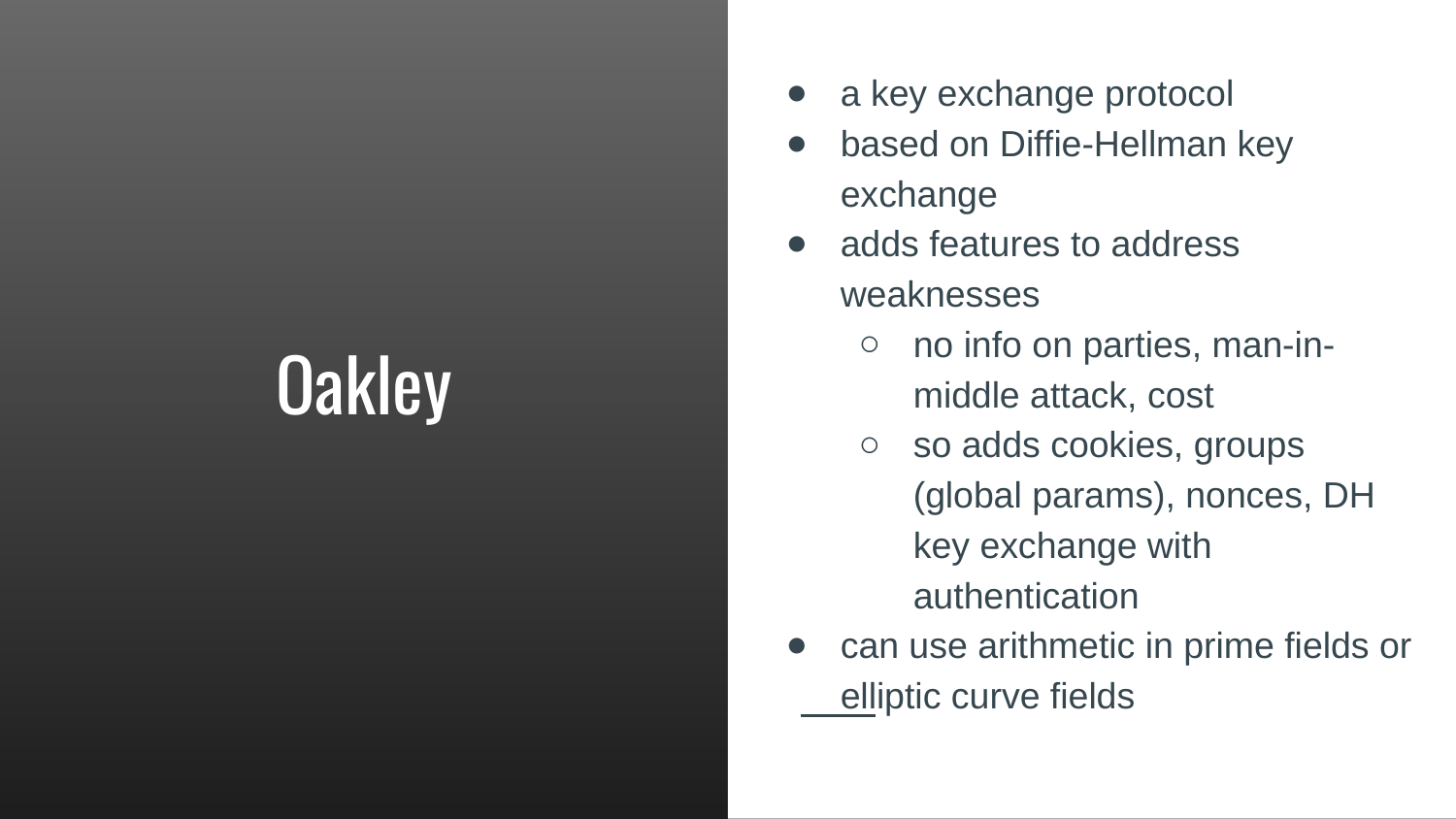

a key exchange protocol
based on Diffie-Hellman key exchange
adds features to address weaknesses
no info on parties, man-in-middle attack, cost
so adds cookies, groups (global params), nonces, DH key exchange with authentication
can use arithmetic in prime fields or elliptic curve fields

# Oakley